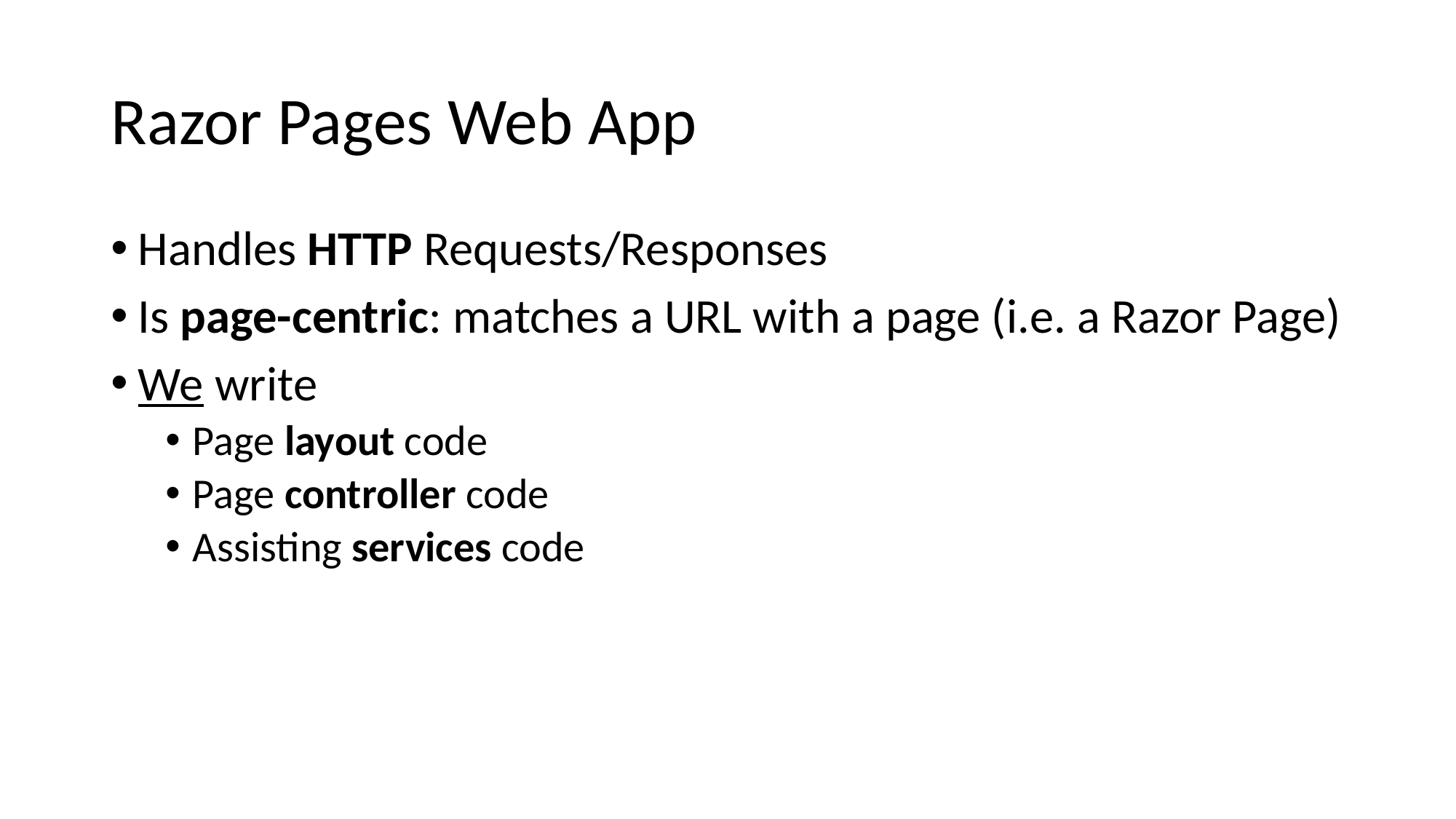

# Razor Pages Web App
Handles HTTP Requests/Responses
Is page-centric: matches a URL with a page (i.e. a Razor Page)
We write
Page layout code
Page controller code
Assisting services code